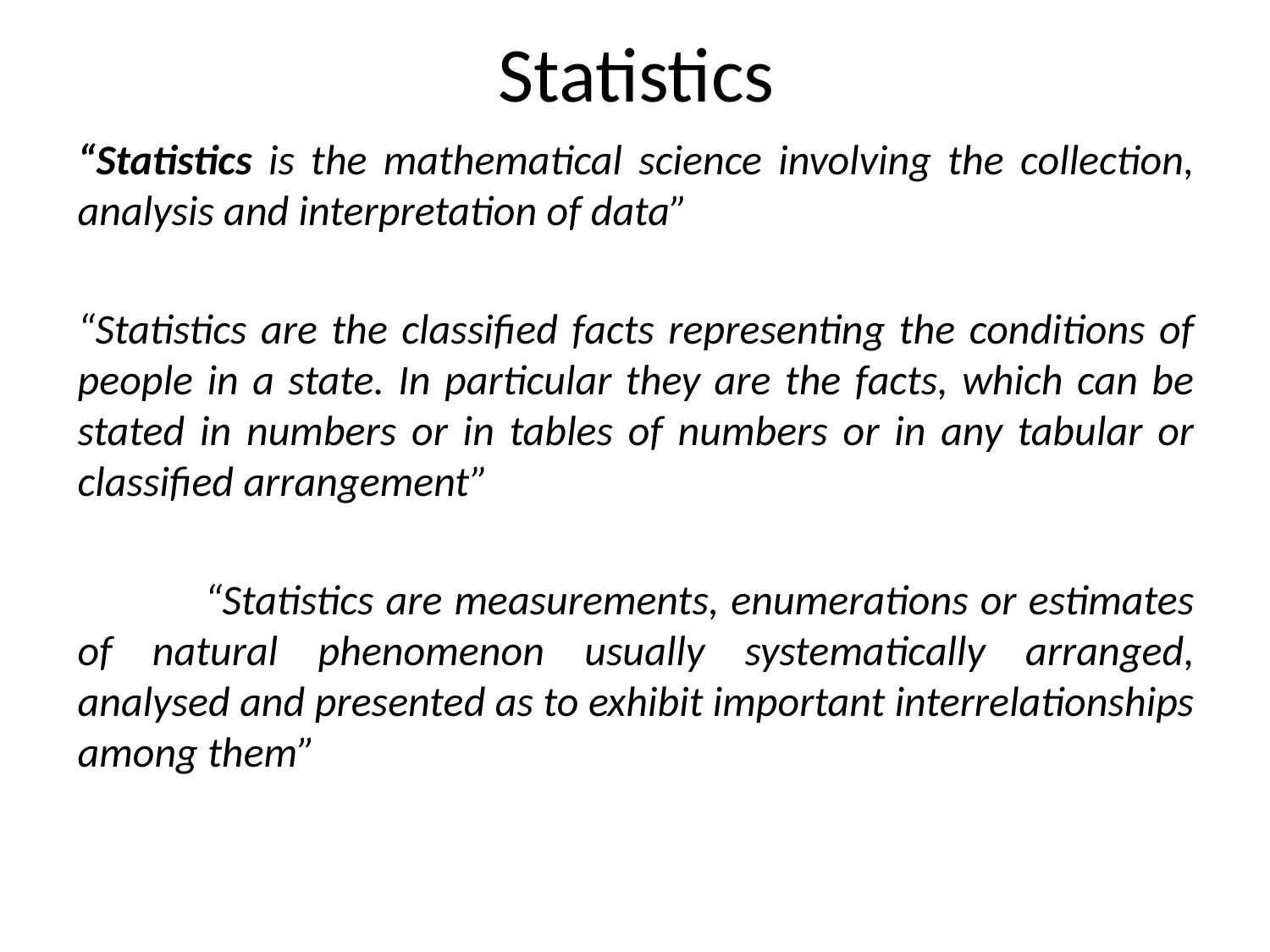

# Statistics
“Statistics is the mathematical science involving the collection, analysis and interpretation of data”

“Statistics are the classified facts representing the conditions of people in a state. In particular they are the facts, which can be stated in numbers or in tables of numbers or in any tabular or classified arrangement”

	“Statistics are measurements, enumerations or estimates of natural phenomenon usually systematically arranged, analysed and presented as to exhibit important interrelationships among them”